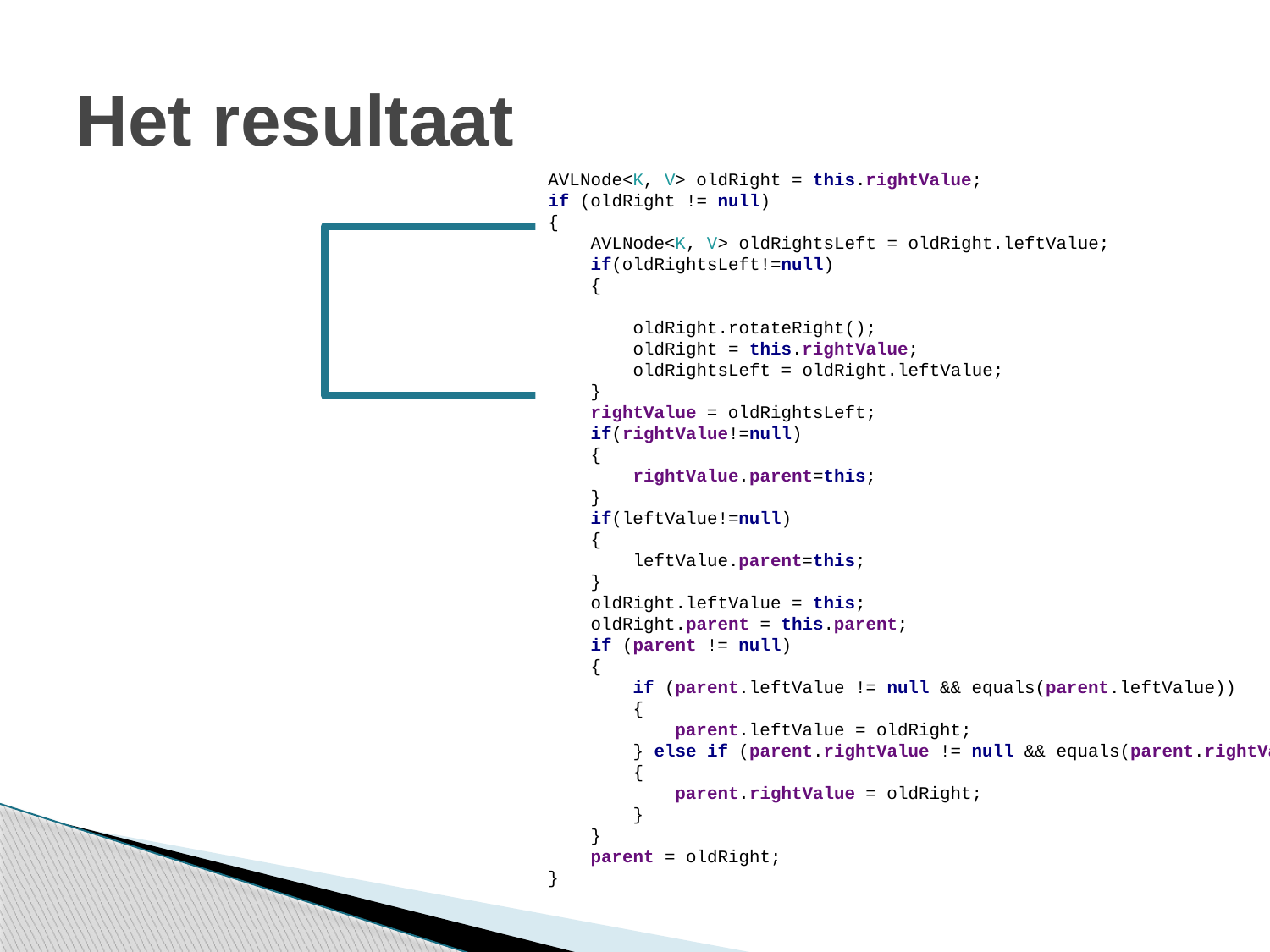

# Het resultaat

AVLNode<K, V> oldRight = this.rightValue;
if (oldRight != null)
{
    AVLNode<K, V> oldRightsLeft = oldRight.leftValue;
    if(oldRightsLeft!=null)
    {
        oldRight.rotateRight();
        oldRight = this.rightValue;
        oldRightsLeft = oldRight.leftValue;
    }
    rightValue = oldRightsLeft;
    if(rightValue!=null)
    {
        rightValue.parent=this;
    }
    if(leftValue!=null)
    {
        leftValue.parent=this;
    }
    oldRight.leftValue = this;
    oldRight.parent = this.parent;
    if (parent != null)
    {
        if (parent.leftValue != null && equals(parent.leftValue))
        {
            parent.leftValue = oldRight;
        } else if (parent.rightValue != null && equals(parent.rightValue))
        {
            parent.rightValue = oldRight;
        }
    }
    parent = oldRight;
}